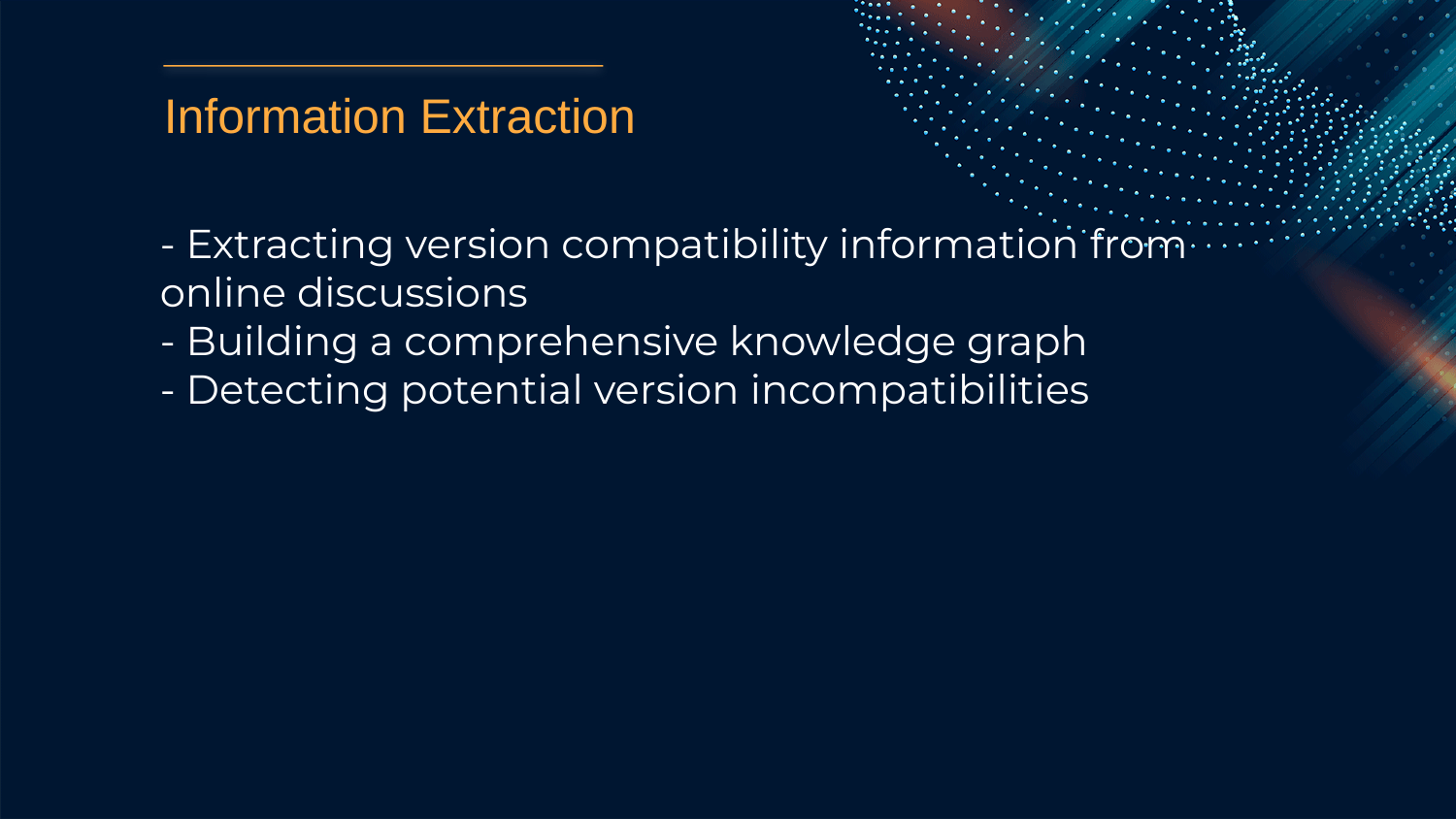

Information Extraction
- Extracting version compatibility information from online discussions
- Building a comprehensive knowledge graph
- Detecting potential version incompatibilities